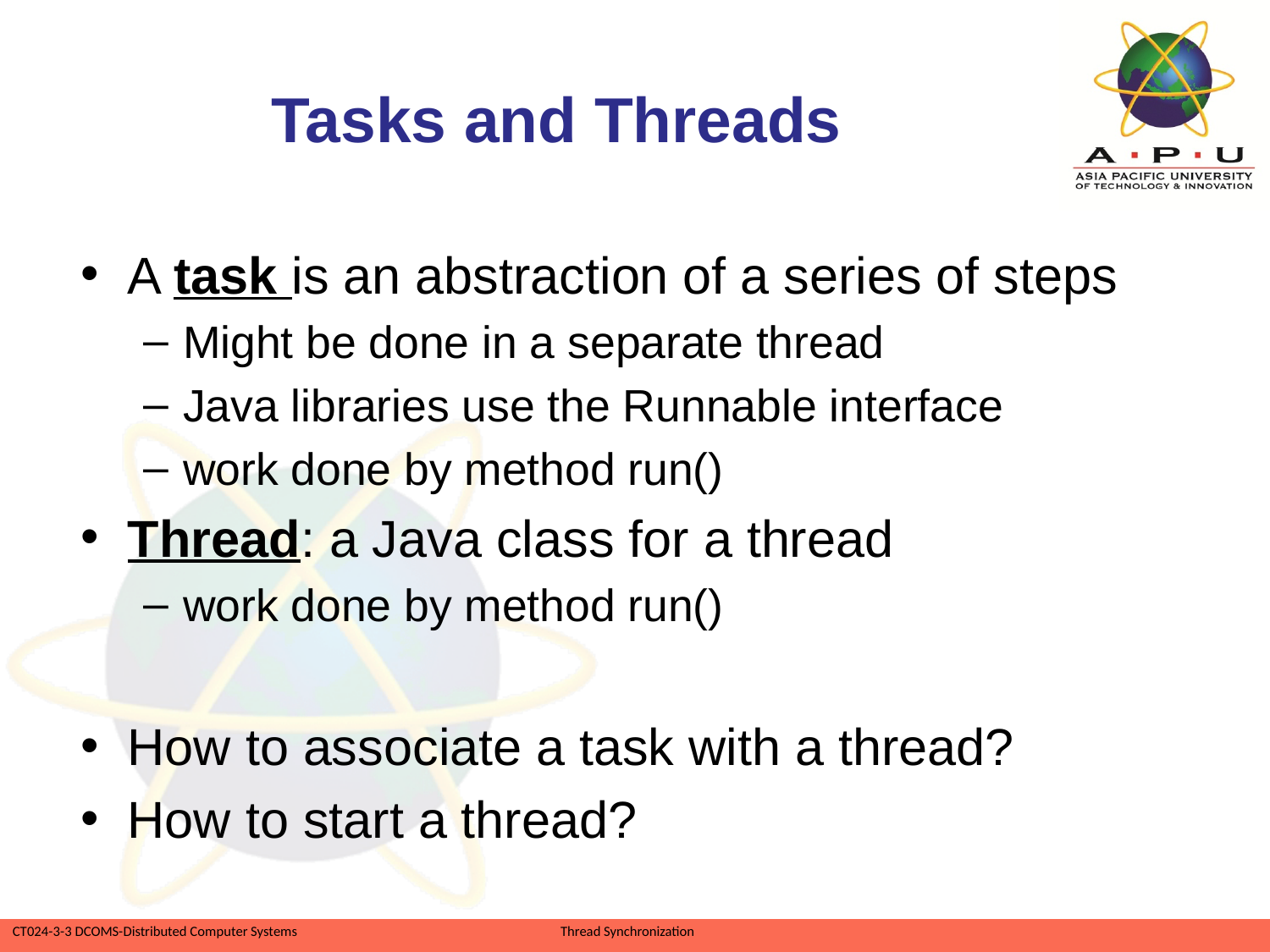

# Tasks and Threads
A task is an abstraction of a series of steps
Might be done in a separate thread
Java libraries use the Runnable interface
work done by method run()
Thread: a Java class for a thread
work done by method run()

How to associate a task with a thread?
How to start a thread?